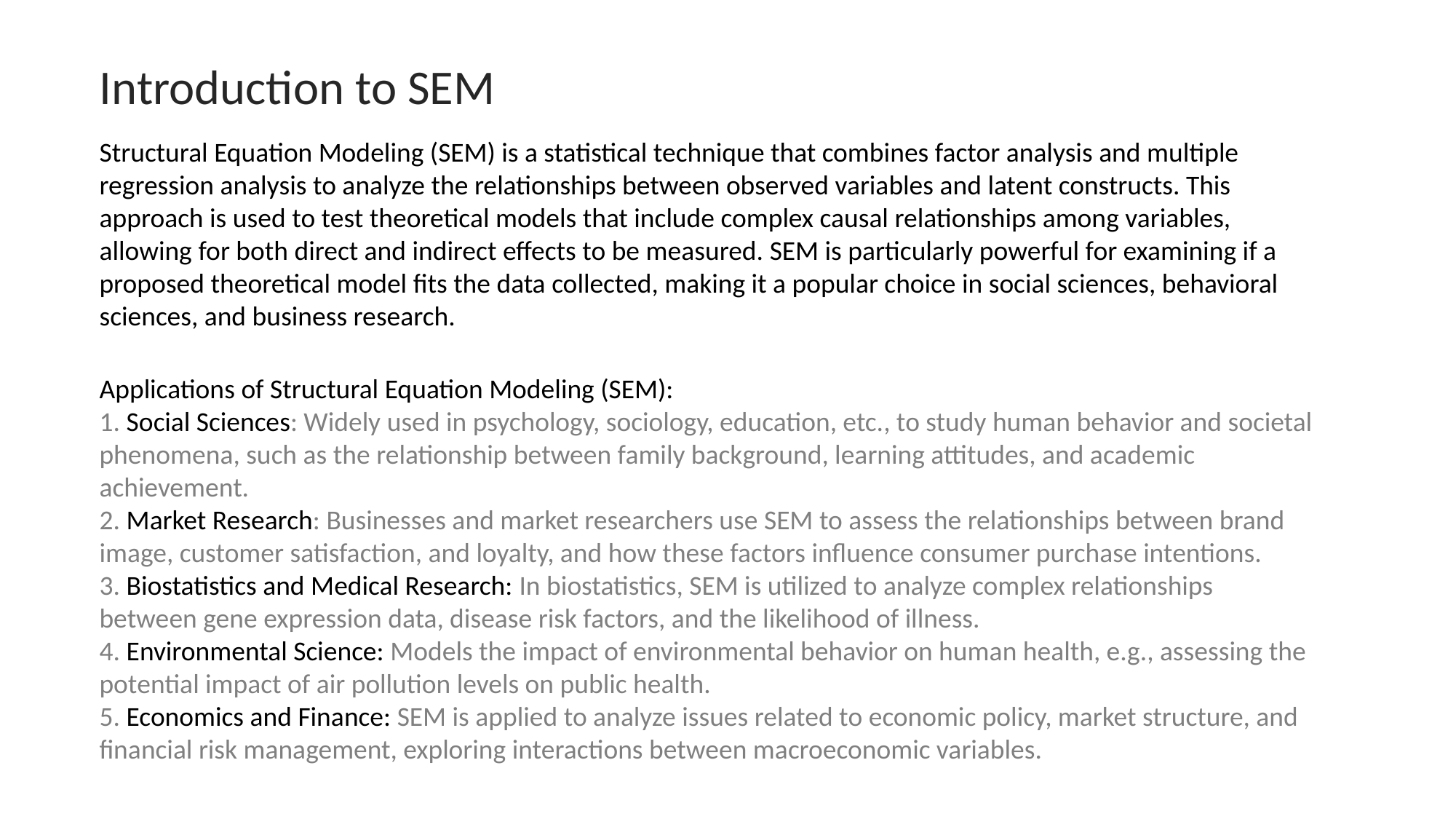

# Introduction to SEM
Structural Equation Modeling (SEM) is a statistical technique that combines factor analysis and multiple regression analysis to analyze the relationships between observed variables and latent constructs. This approach is used to test theoretical models that include complex causal relationships among variables, allowing for both direct and indirect effects to be measured. SEM is particularly powerful for examining if a proposed theoretical model fits the data collected, making it a popular choice in social sciences, behavioral sciences, and business research.
Applications of Structural Equation Modeling (SEM):
1. Social Sciences: Widely used in psychology, sociology, education, etc., to study human behavior and societal phenomena, such as the relationship between family background, learning attitudes, and academic achievement.
2. Market Research: Businesses and market researchers use SEM to assess the relationships between brand image, customer satisfaction, and loyalty, and how these factors influence consumer purchase intentions.
3. Biostatistics and Medical Research: In biostatistics, SEM is utilized to analyze complex relationships between gene expression data, disease risk factors, and the likelihood of illness.
4. Environmental Science: Models the impact of environmental behavior on human health, e.g., assessing the potential impact of air pollution levels on public health.
5. Economics and Finance: SEM is applied to analyze issues related to economic policy, market structure, and financial risk management, exploring interactions between macroeconomic variables.